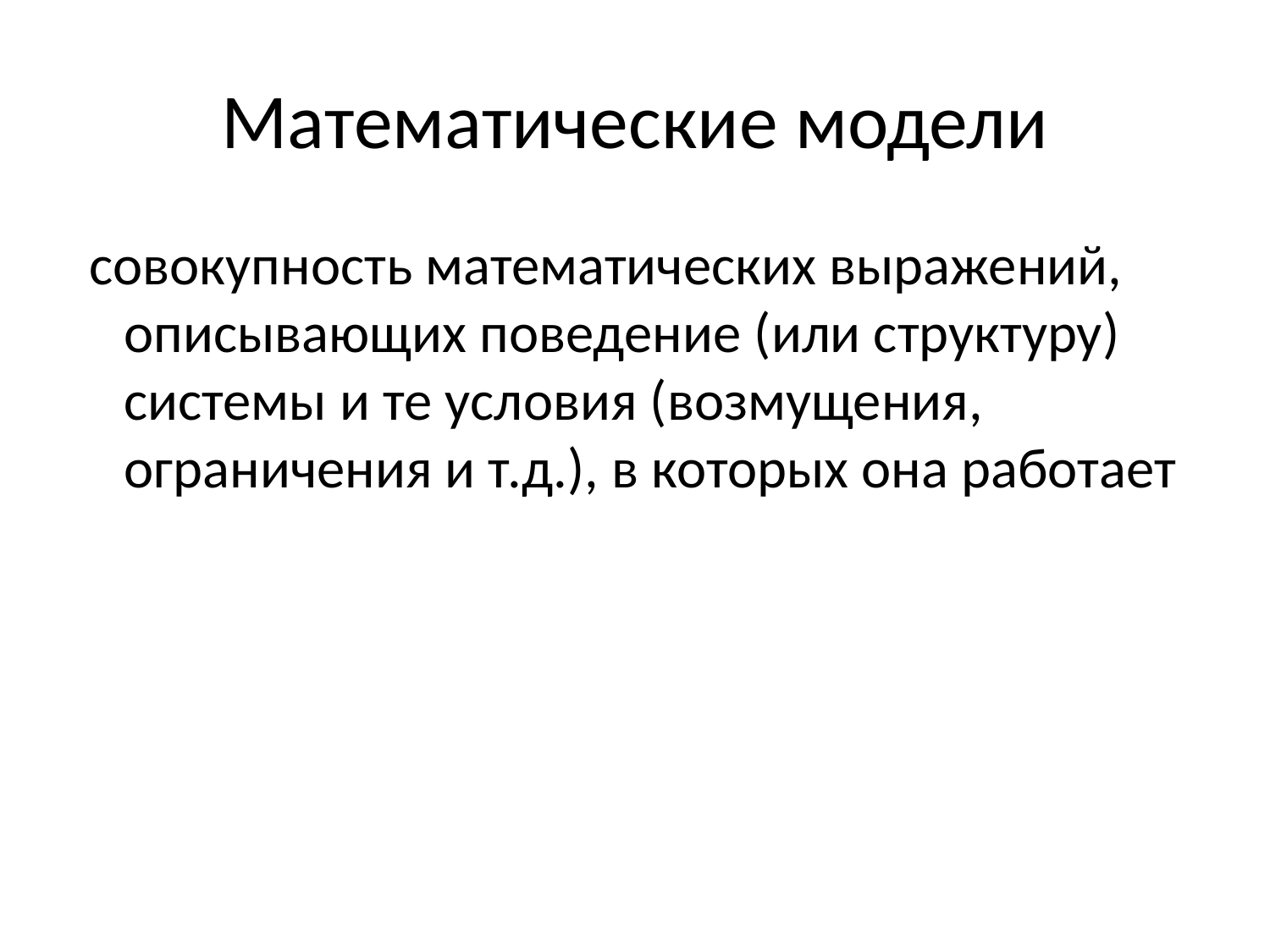

# Математические модели
 совокупность математических выражений, описывающих поведение (или структуру) системы и те условия (возмущения, ограничения и т.д.), в которых она работает